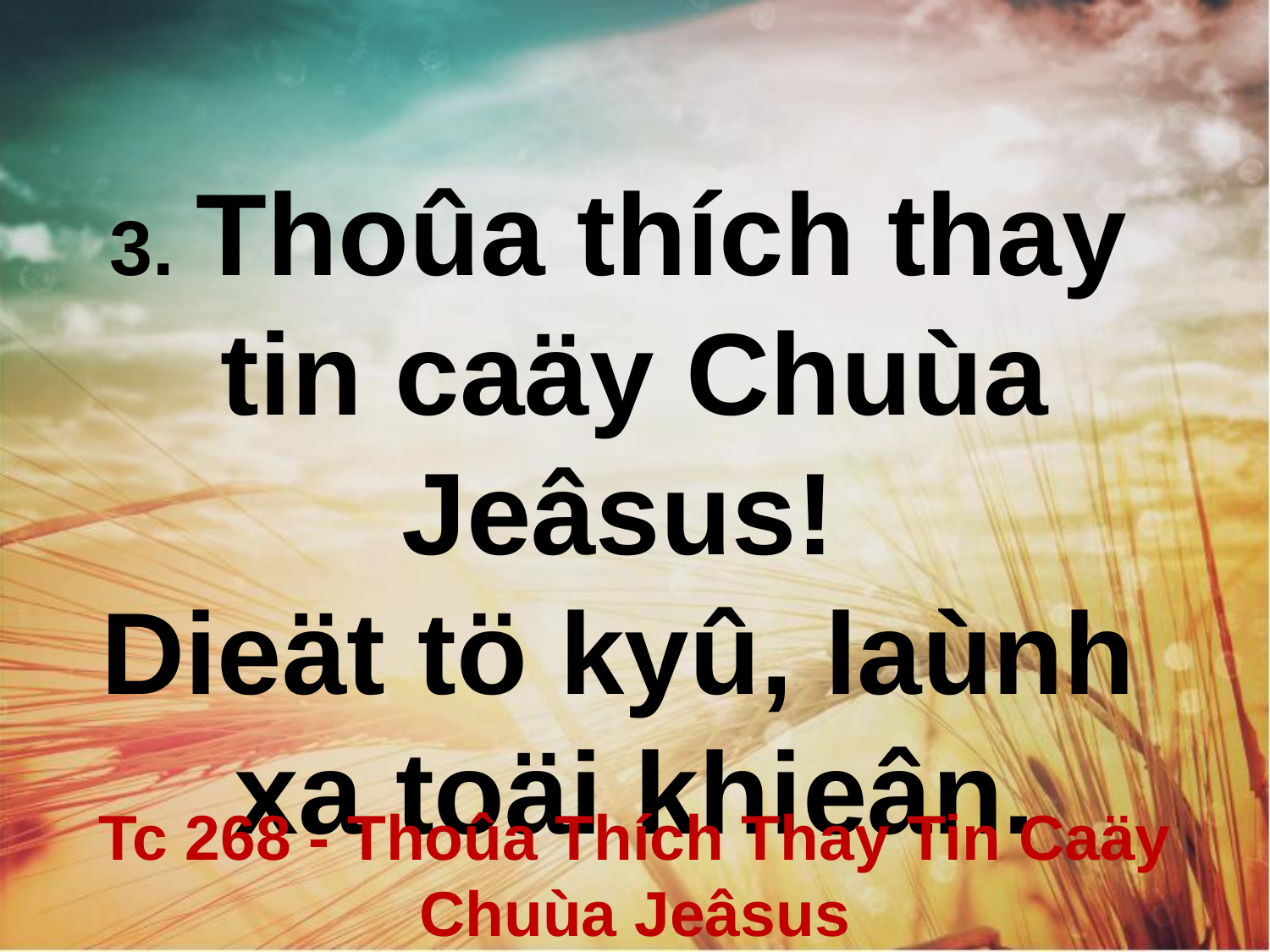

3. Thoûa thích thay
tin caäy Chuùa Jeâsus!
Dieät tö kyû, laùnh
xa toäi khieân.
Tc 268 - Thoûa Thích Thay Tin Caäy Chuùa Jeâsus